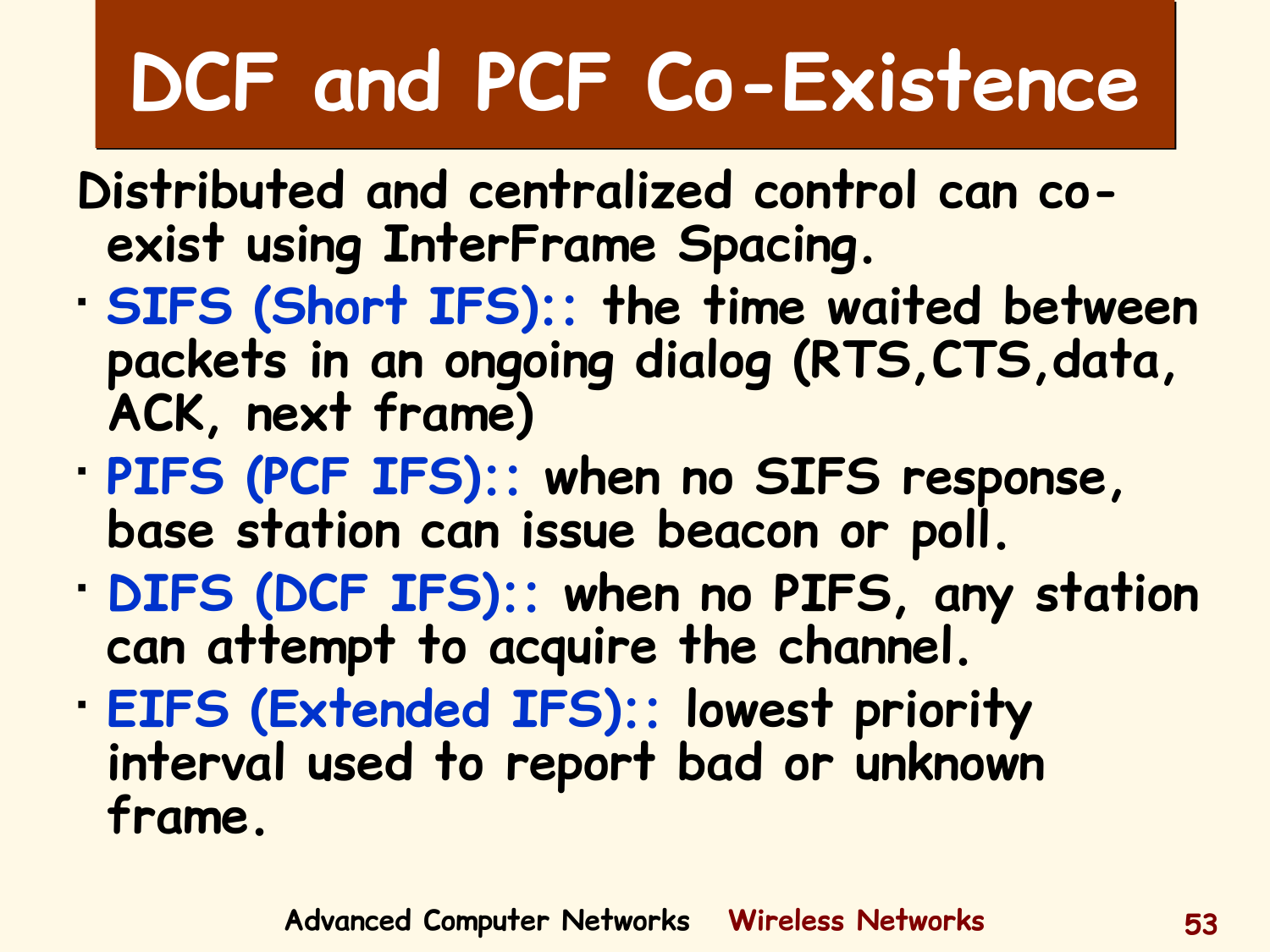

# DCF and PCF Co-Existence
Distributed and centralized control can co-exist using InterFrame Spacing.
SIFS (Short IFS):: the time waited between packets in an ongoing dialog (RTS,CTS,data, ACK, next frame)
PIFS (PCF IFS):: when no SIFS response, base station can issue beacon or poll.
DIFS (DCF IFS):: when no PIFS, any station can attempt to acquire the channel.
EIFS (Extended IFS):: lowest priority interval used to report bad or unknown frame.
Advanced Computer Networks   Wireless Networks
53